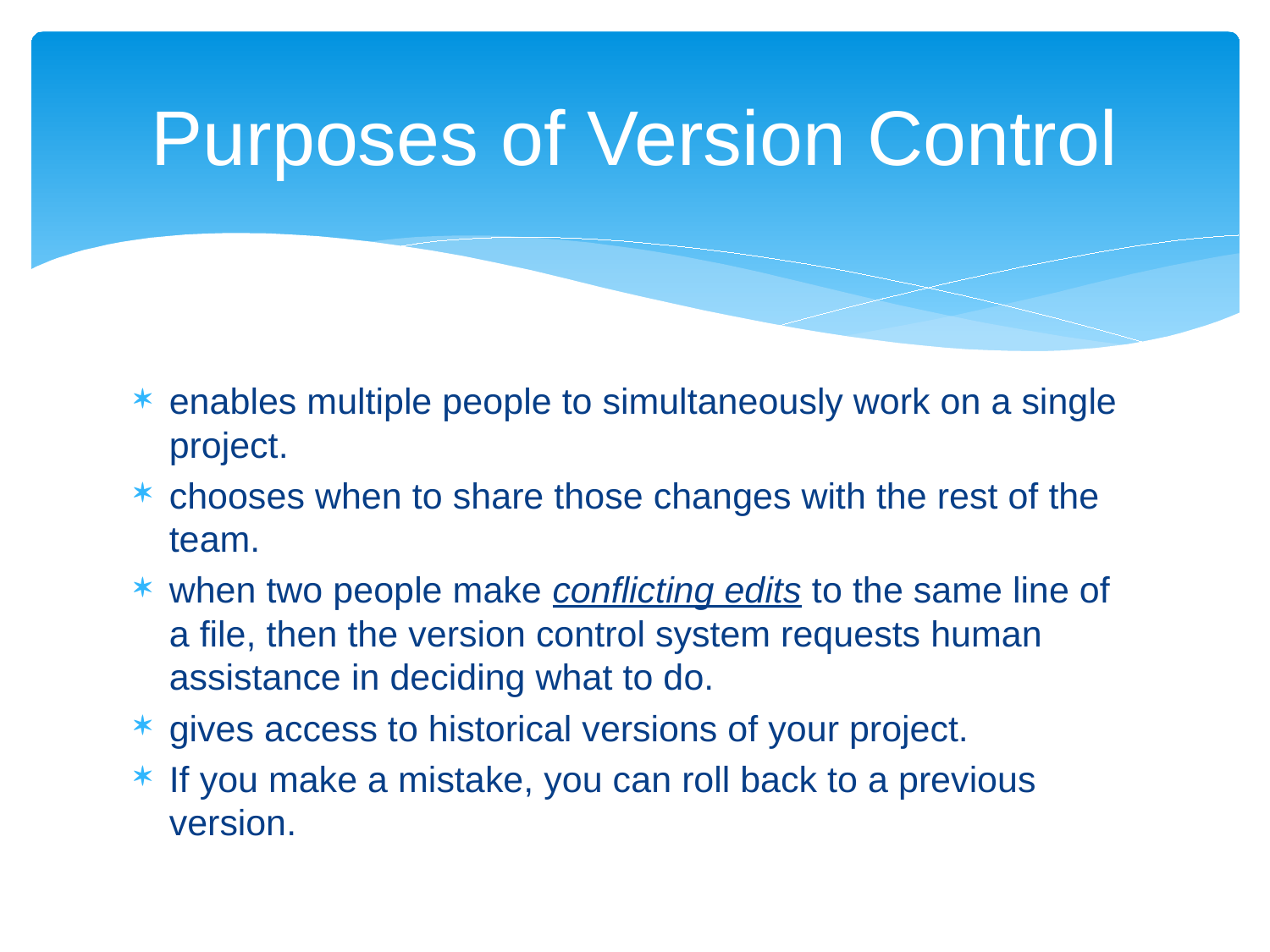

# Purposes of Version Control
enables multiple people to simultaneously work on a single project.
chooses when to share those changes with the rest of the team.
when two people make conflicting edits to the same line of a file, then the version control system requests human assistance in deciding what to do.
gives access to historical versions of your project.
If you make a mistake, you can roll back to a previous version.